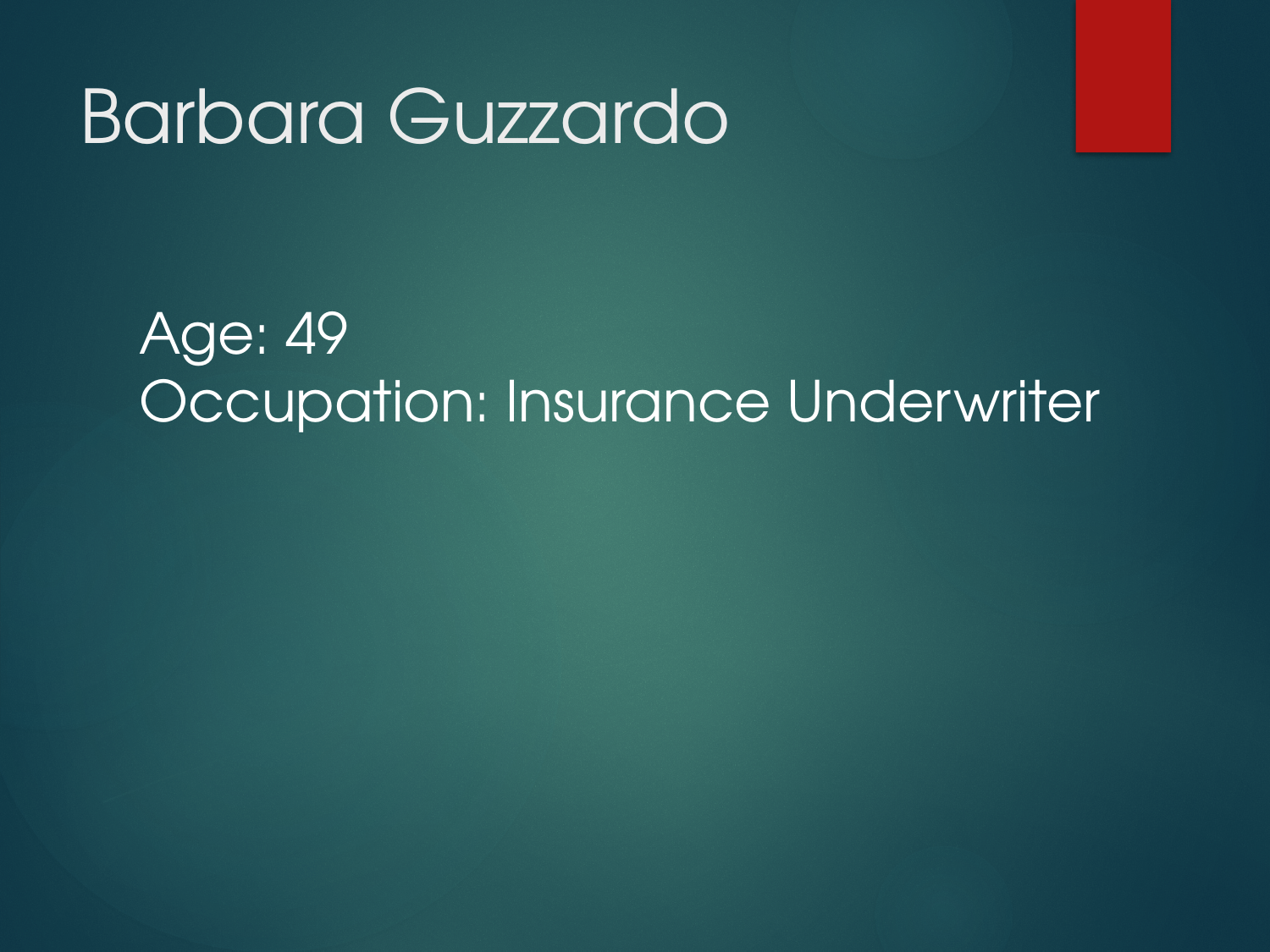

# Barbara Guzzardo

Age: 49
Occupation: Insurance Underwriter